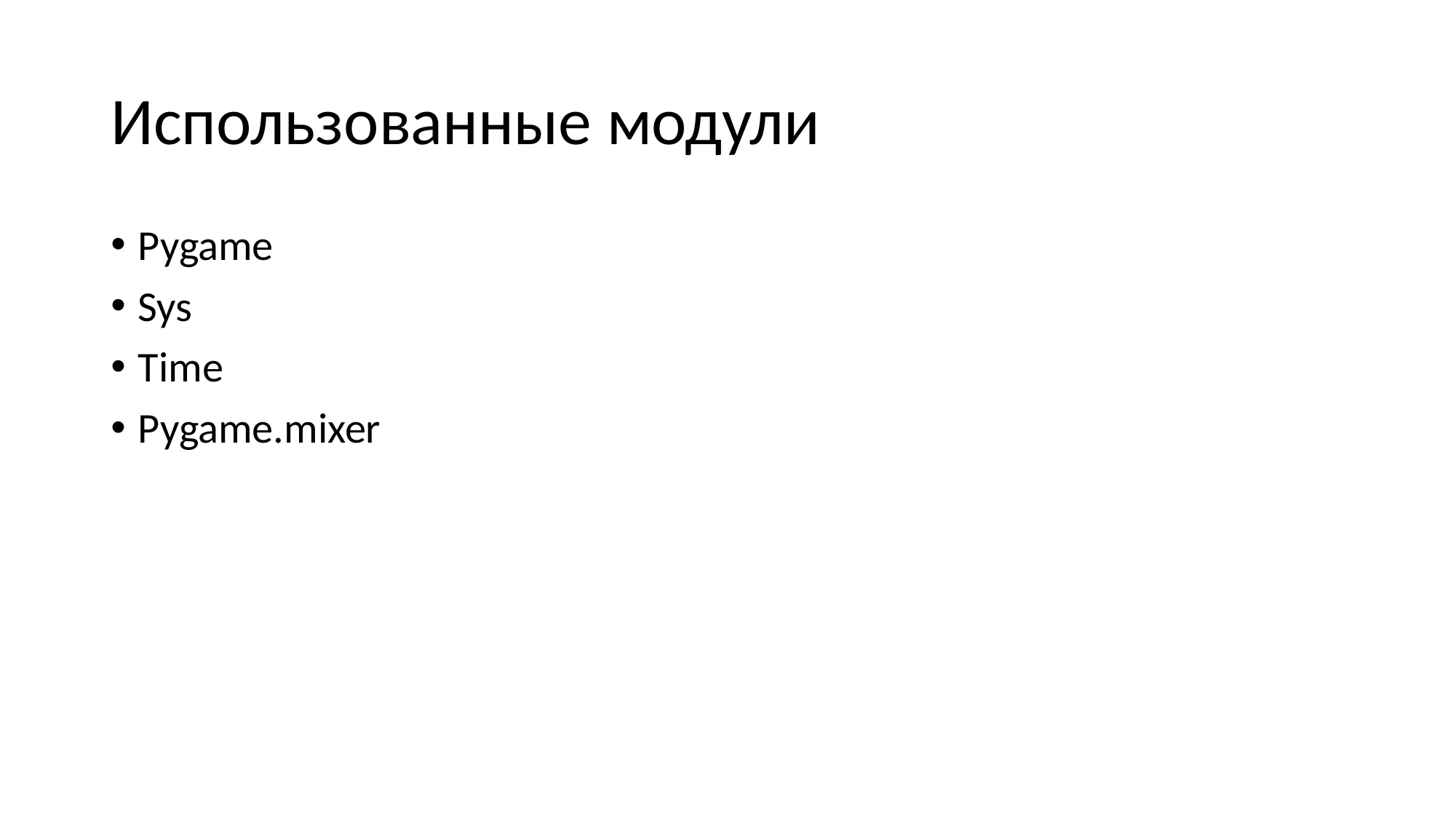

# Использованные модули
Pygame
Sys
Time
Pygame.mixer